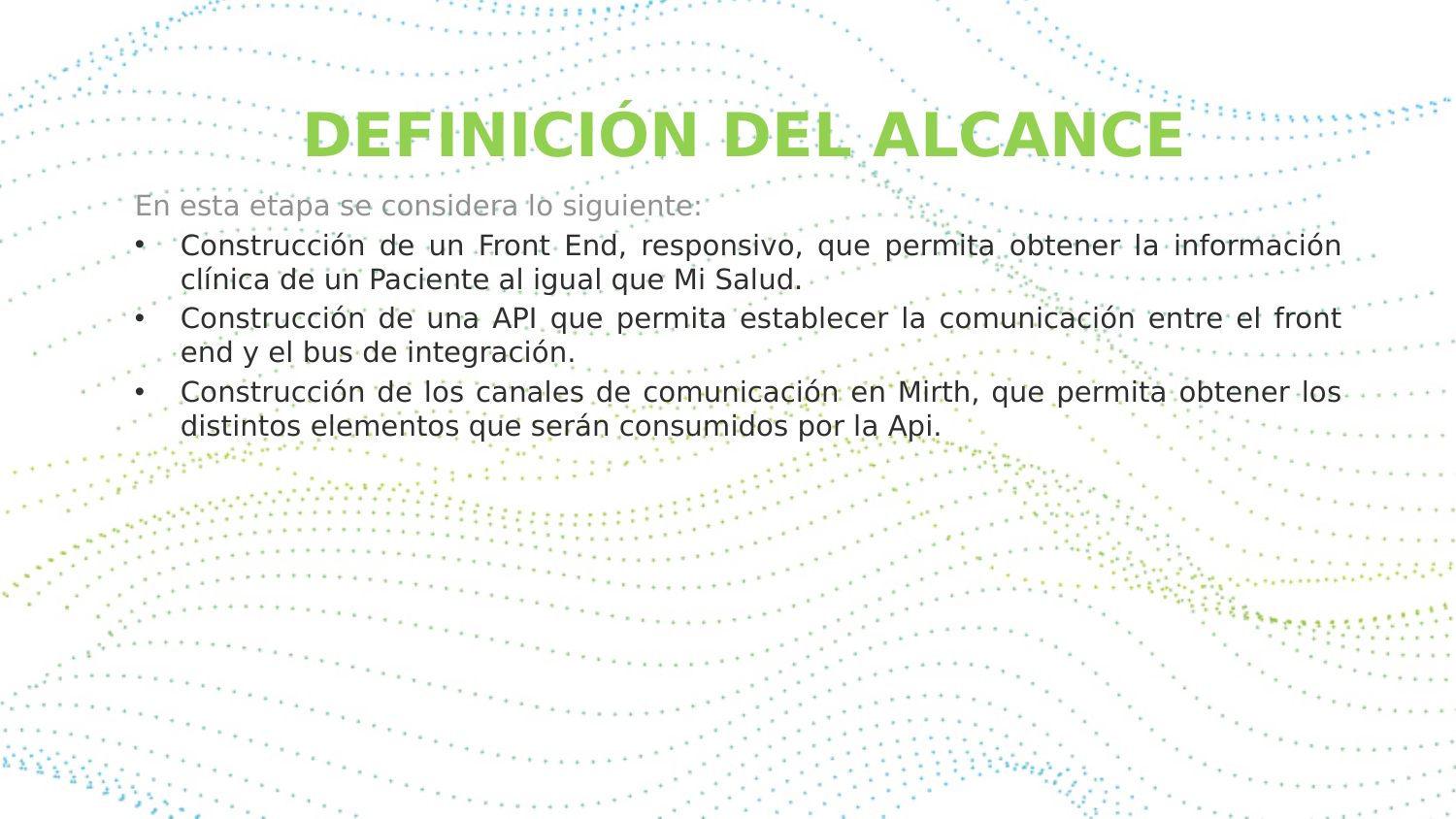

# DEFINICIÓN DEL ALCANCE
En esta etapa se considera lo siguiente:
Construcción de un Front End, responsivo, que permita obtener la información clínica de un Paciente al igual que Mi Salud.
Construcción de una API que permita establecer la comunicación entre el front end y el bus de integración.
Construcción de los canales de comunicación en Mirth, que permita obtener los distintos elementos que serán consumidos por la Api.